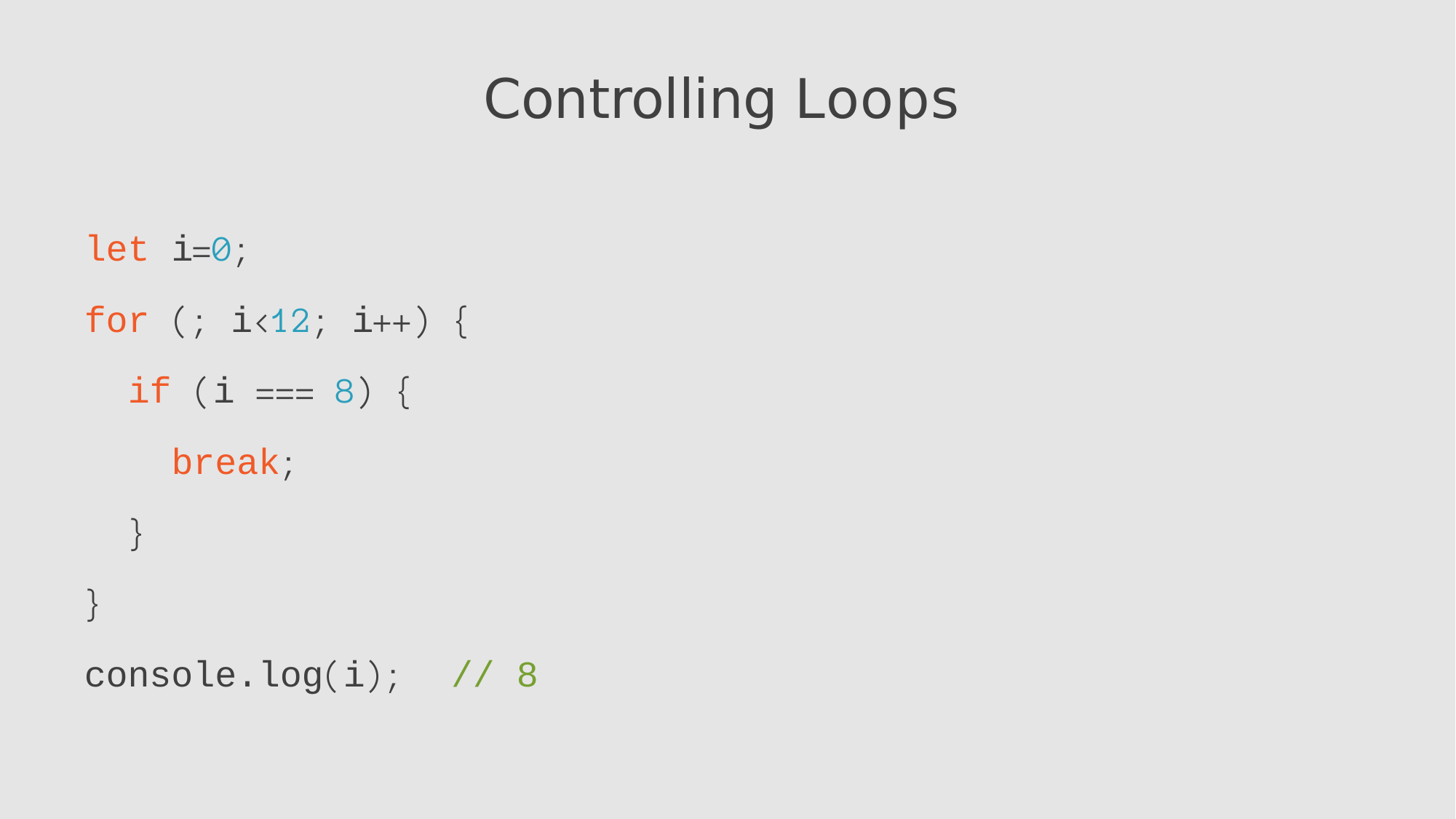

# Controlling Loops
let i=0;
for (; i<12; i++) {
if (i === 8) {
break;
}
}
console.log(i);	// 8
32